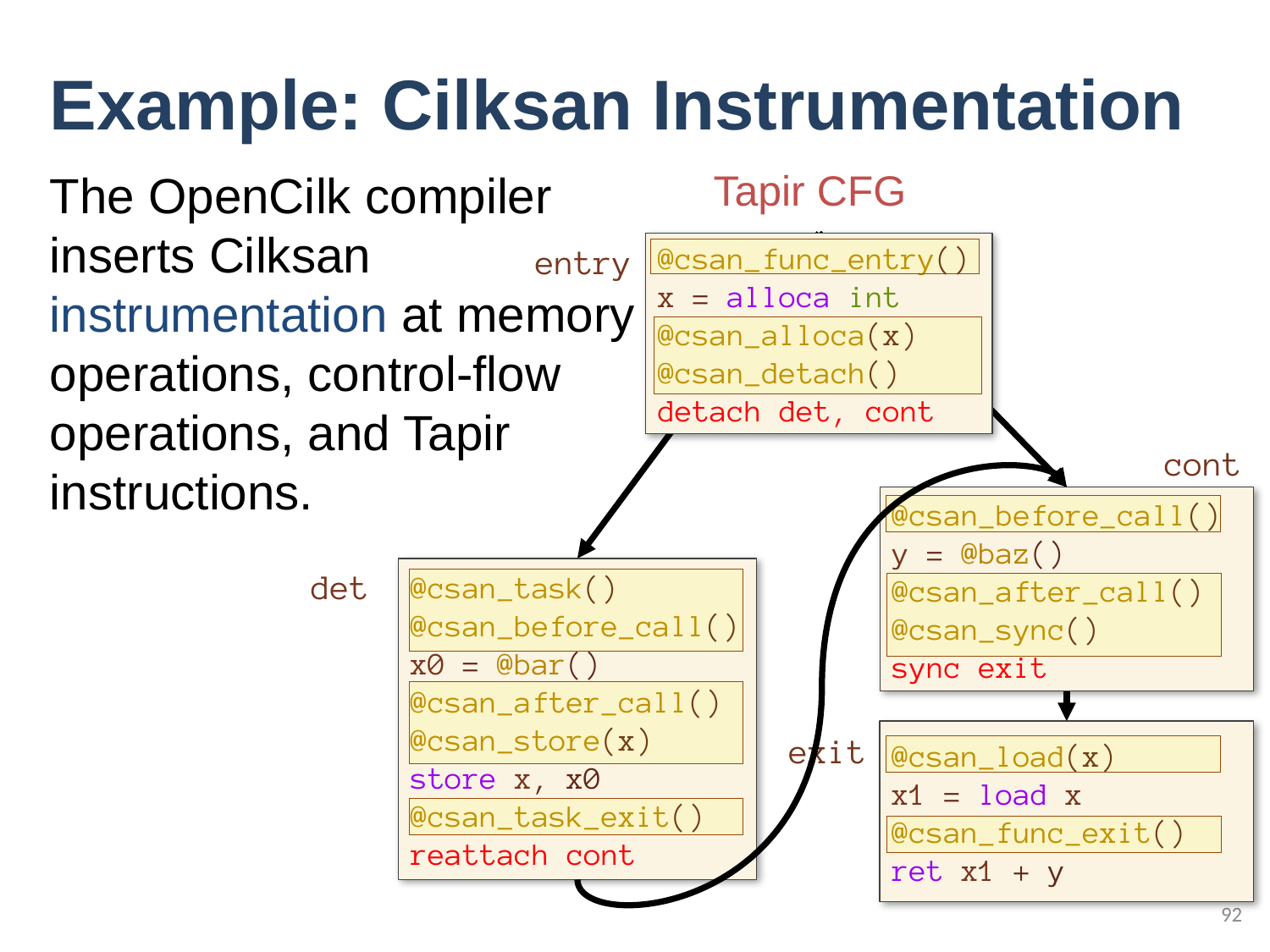

# Example: Cilksan Instrumentation
The OpenCilk compiler inserts Cilksan instrumentation at memory operations, control-flow operations, and Tapir instructions.
Tapir CFG
entry
@csan_func_entry()
x = alloca int
@csan_alloca(x)
@csan_detach()
detach det, cont

cont
@csan_before_call()
y = @baz()
@csan_after_call()
@csan_sync()
sync exit

det
@csan_task()
@csan_before_call()
x0 = @bar()
@csan_after_call()
@csan_store(x)
store x, x0
@csan_task_exit()
reattach cont

@csan_load(x)
x1 = load x
@csan_func_exit()
ret x1 + y
exit

92